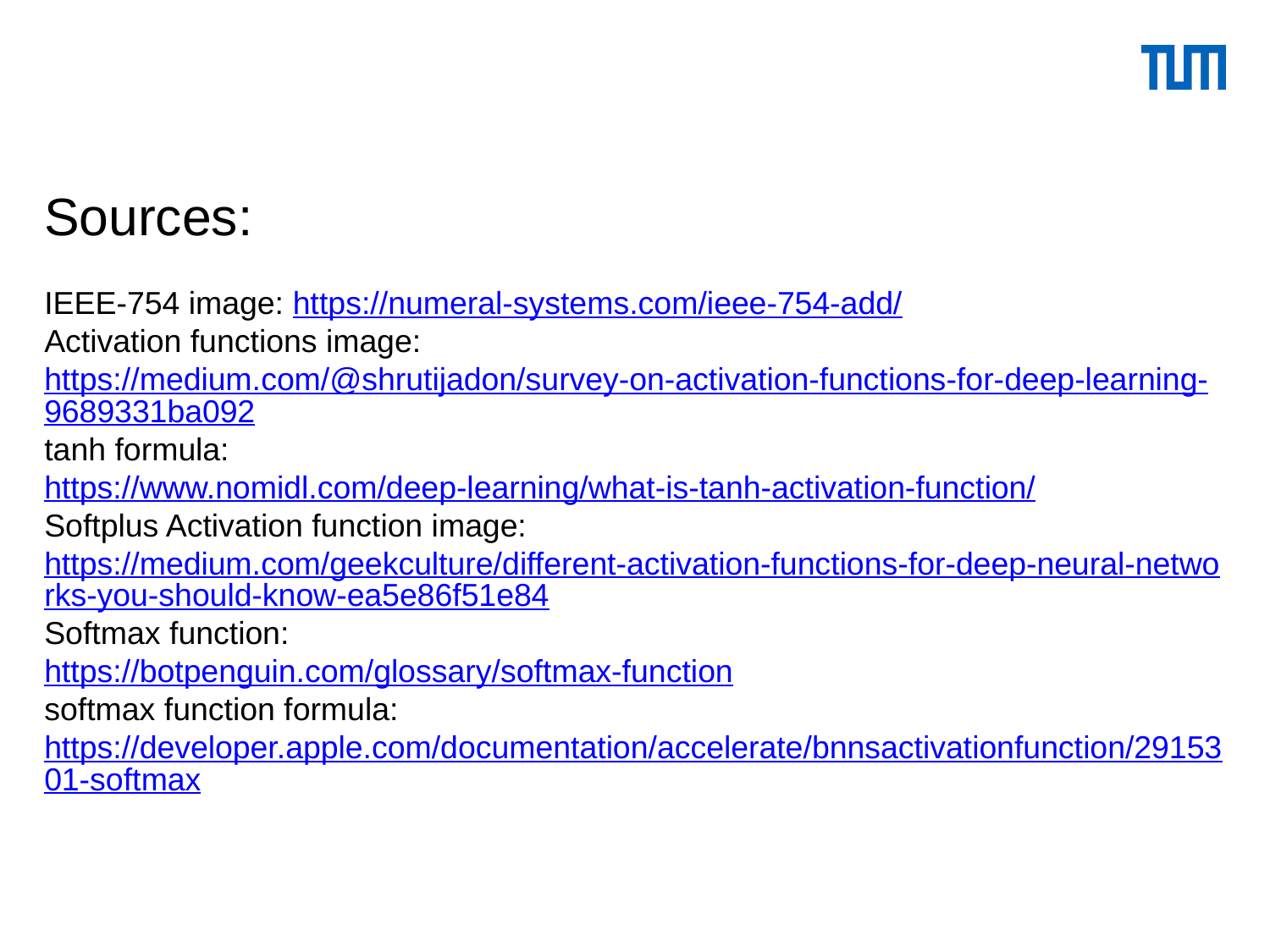

# Sources:

IEEE-754 image: https://numeral-systems.com/ieee-754-add/
Activation functions image: https://medium.com/@shrutijadon/survey-on-activation-functions-for-deep-learning-9689331ba092
tanh formula: https://www.nomidl.com/deep-learning/what-is-tanh-activation-function/
Softplus Activation function image: https://medium.com/geekculture/different-activation-functions-for-deep-neural-networks-you-should-know-ea5e86f51e84
Softmax function:
https://botpenguin.com/glossary/softmax-function
softmax function formula:
https://developer.apple.com/documentation/accelerate/bnnsactivationfunction/2915301-softmax